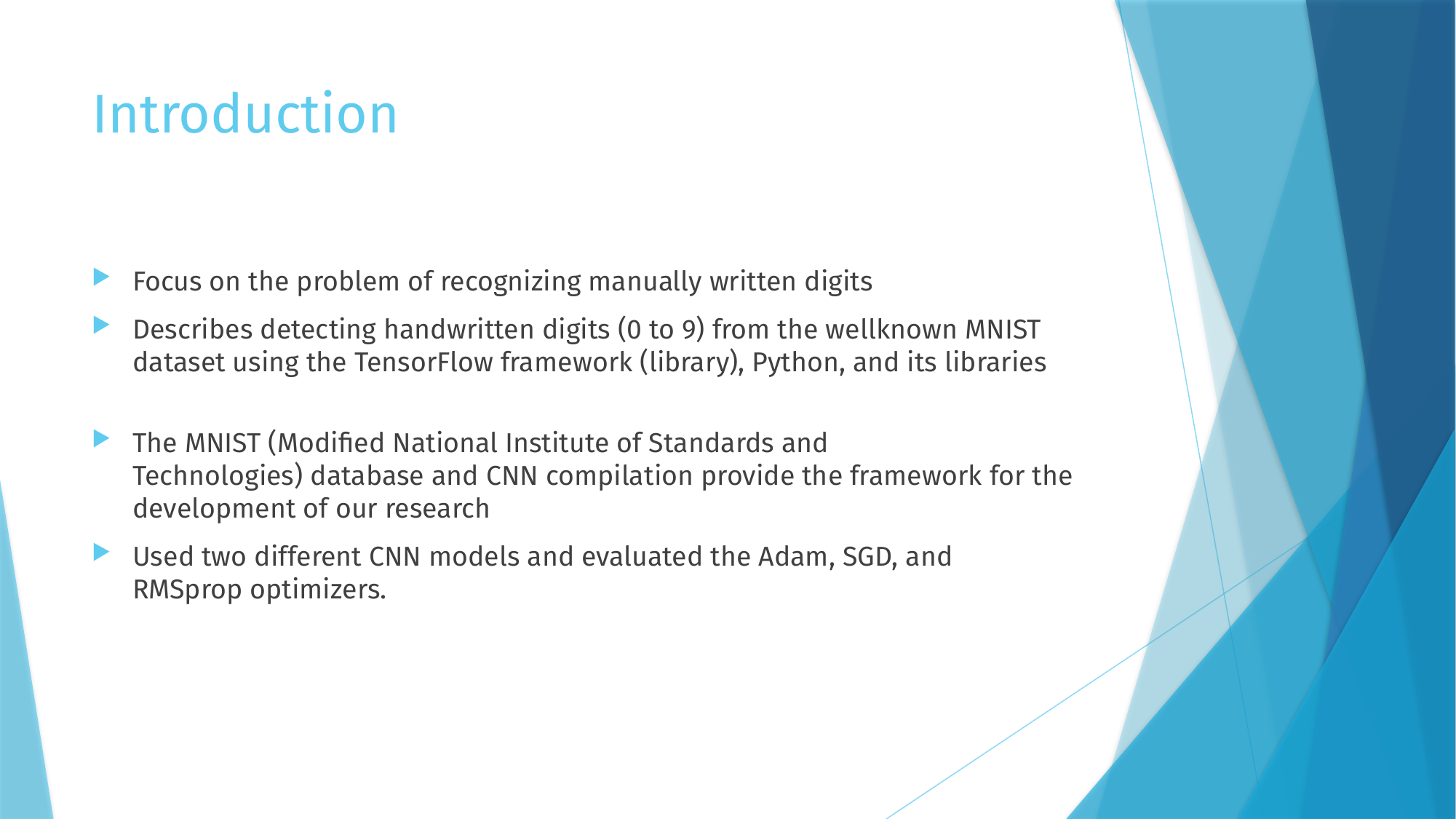

# Introduction
Focus on the problem of recognizing manually written digits
Describes detecting handwritten digits (0 to 9) from the wellknown MNIST dataset using the TensorFlow framework (library), Python, and its libraries
The MNIST (Modified National Institute of Standards and
Technologies) database and CNN compilation provide the framework for the development of our research
Used two different CNN models and evaluated the Adam, SGD, and
RMSprop optimizers.